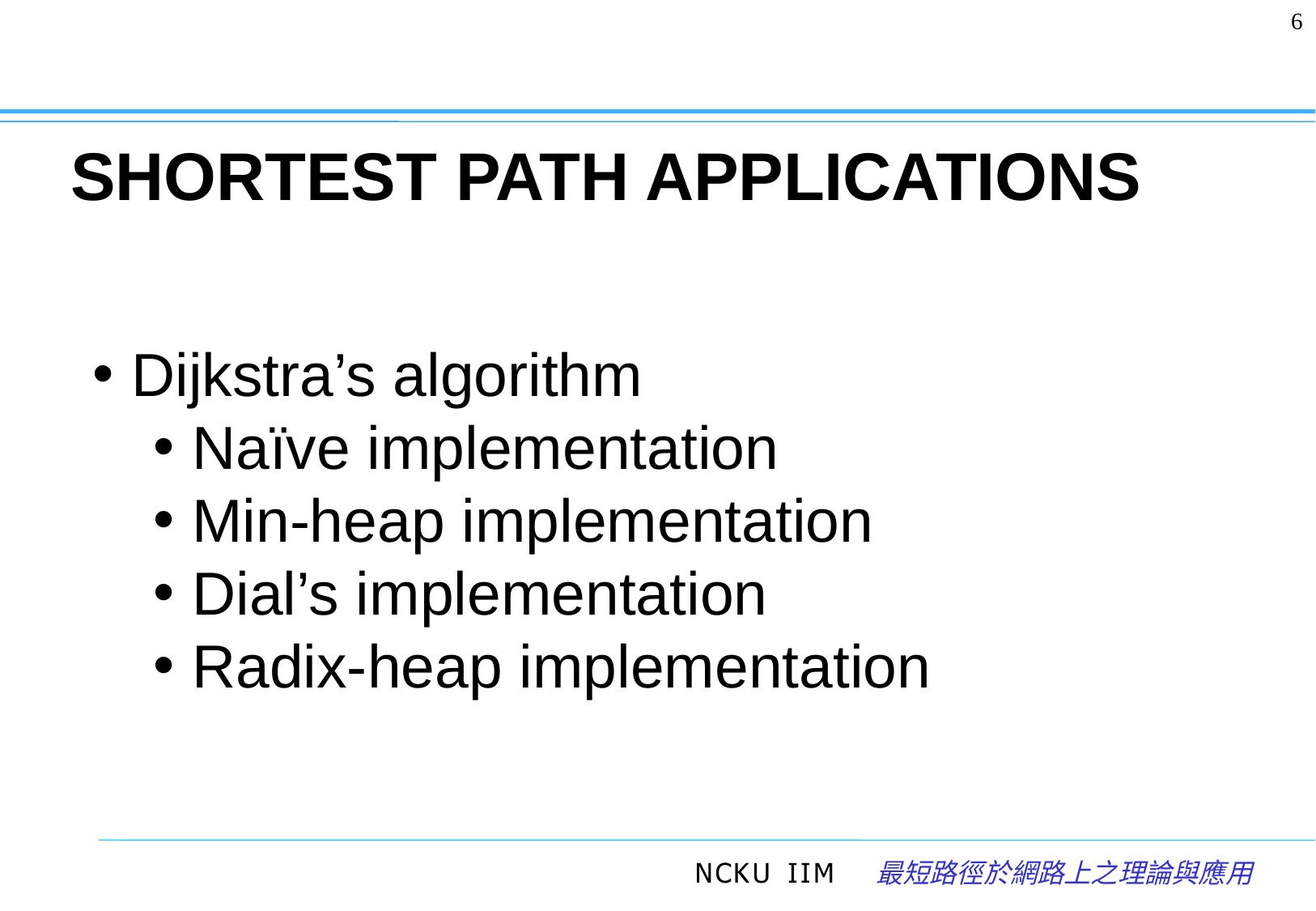

6
# Shortest path Applications
Dijkstra’s algorithm
Naïve implementation
Min-heap implementation
Dial’s implementation
Radix-heap implementation